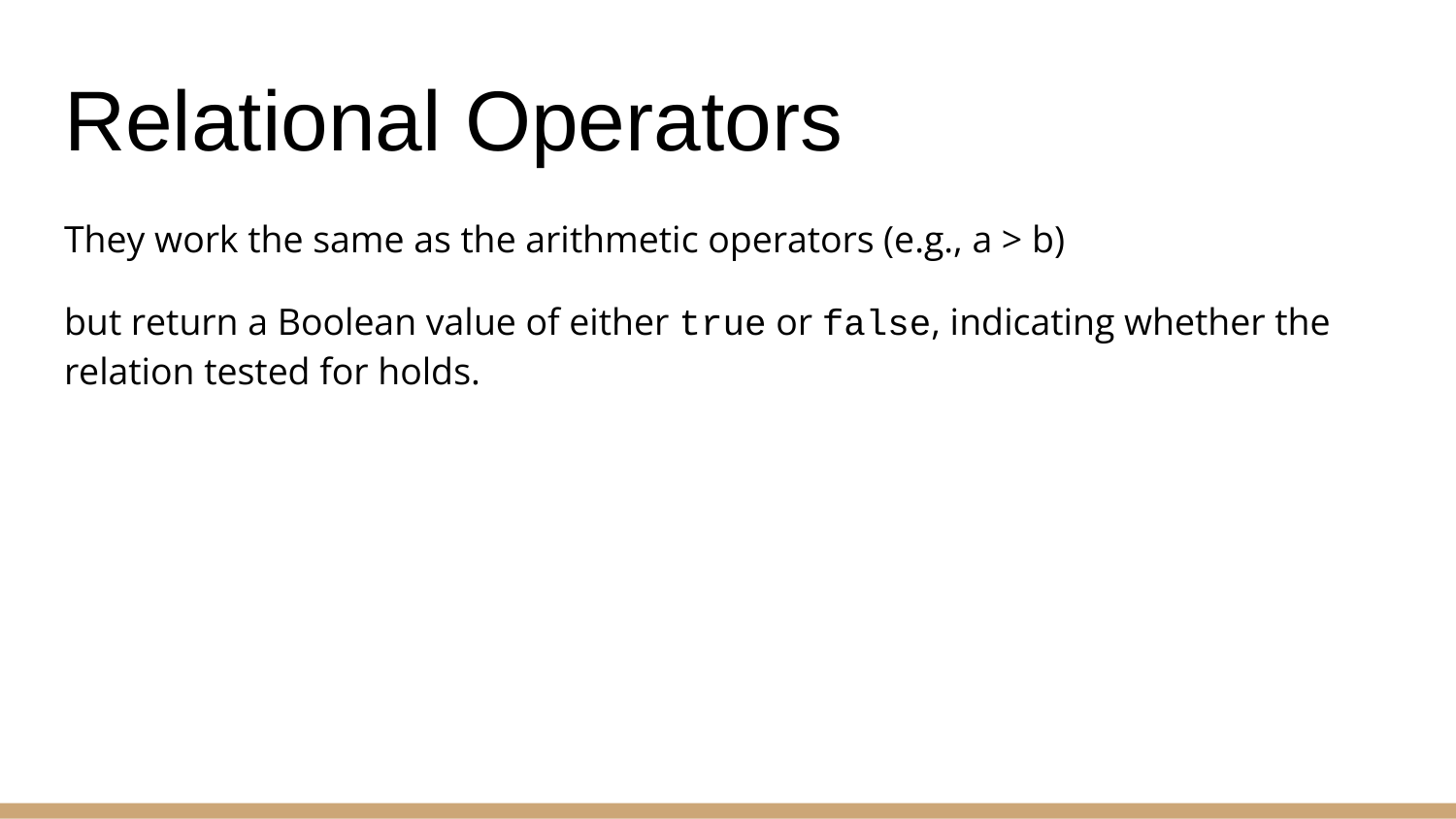

# Relational Operators
They work the same as the arithmetic operators (e.g., a > b)
but return a Boolean value of either true or false, indicating whether the relation tested for holds.